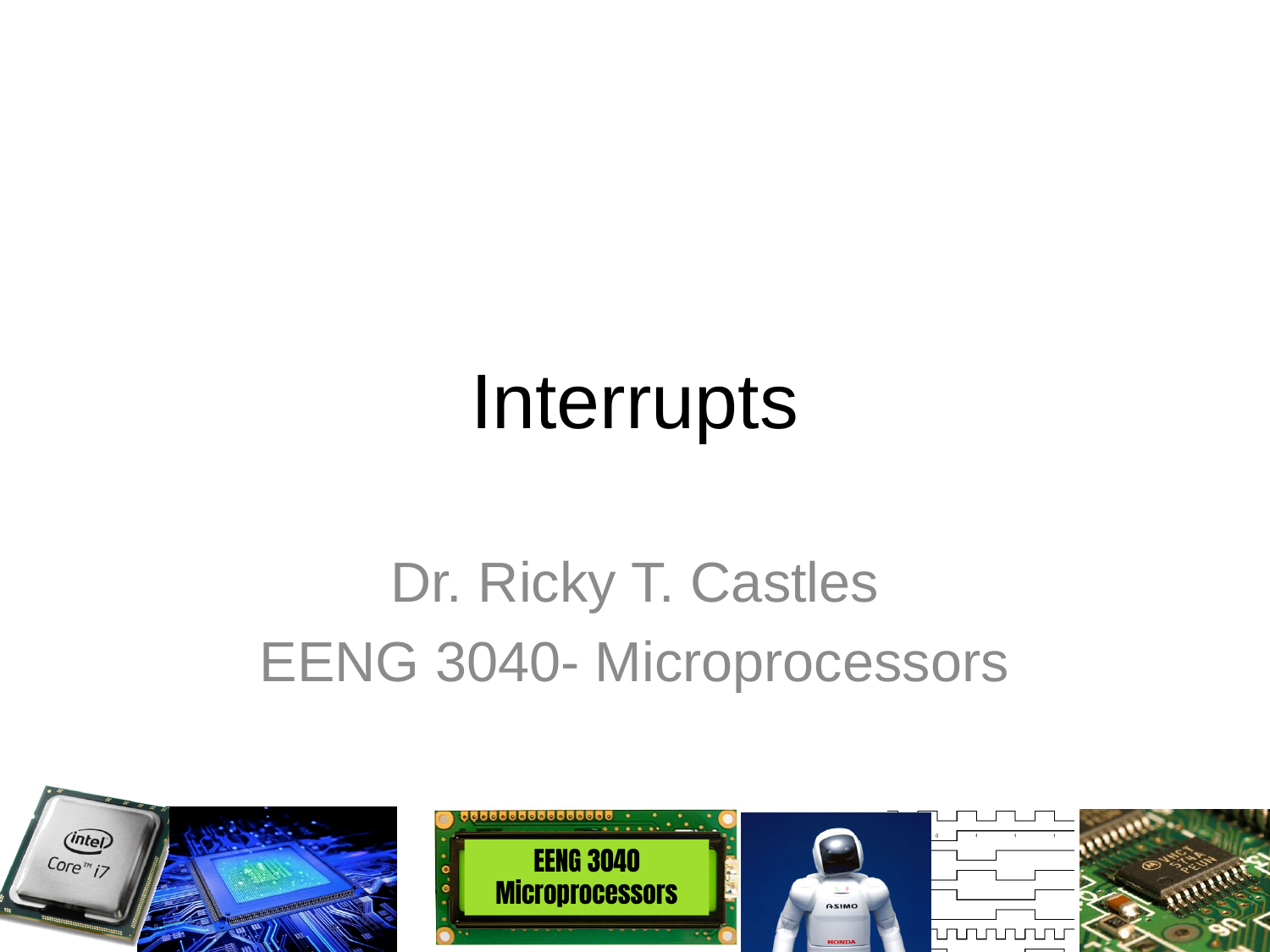

# Interrupts
Dr. Ricky T. Castles
EENG 3040- Microprocessors